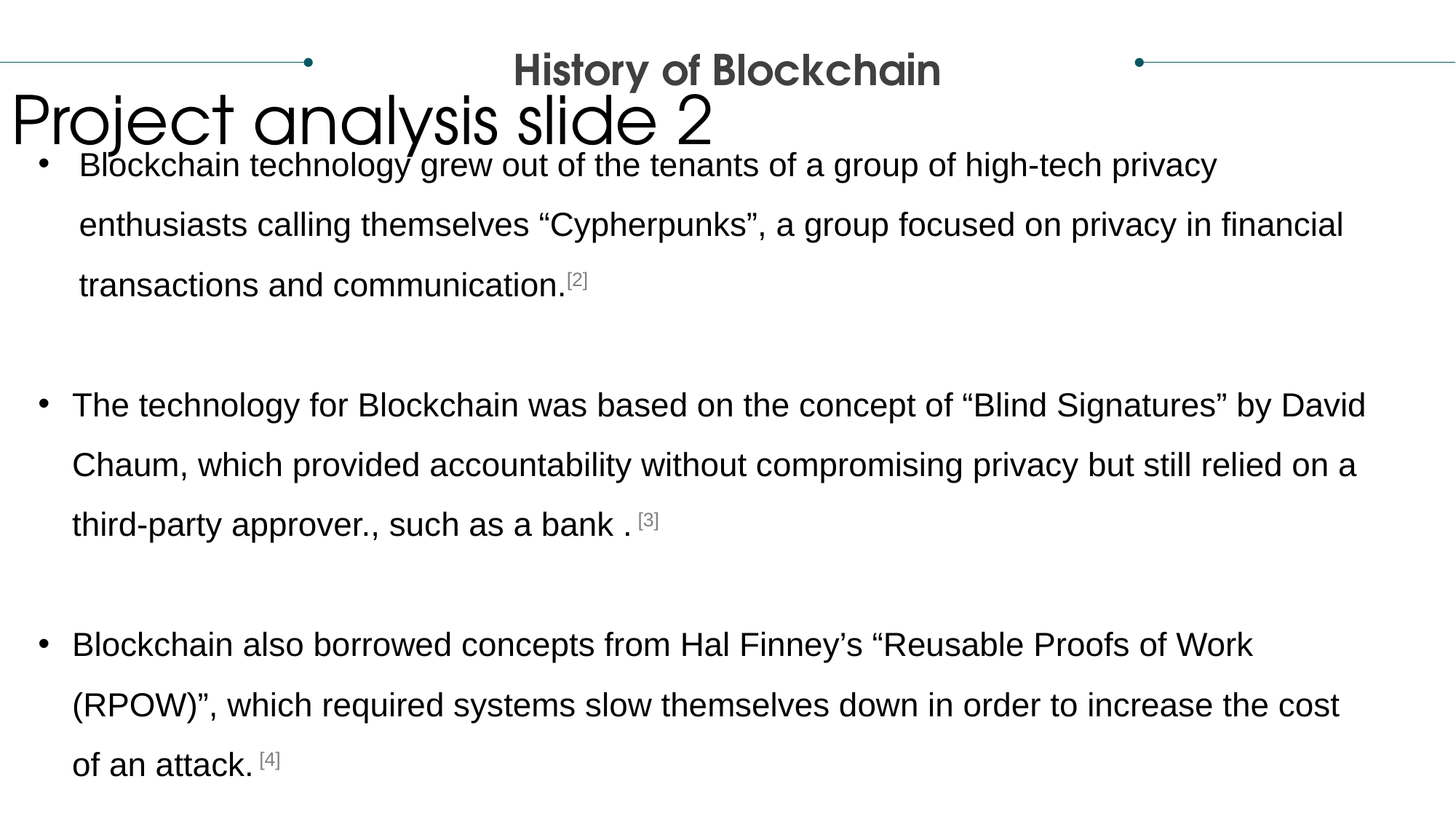

History of Blockchain
Project analysis slide 2
Blockchain technology grew out of the tenants of a group of high-tech privacy enthusiasts calling themselves “Cypherpunks”, a group focused on privacy in financial transactions and communication.[2]

The technology for Blockchain was based on the concept of “Blind Signatures” by David Chaum, which provided accountability without compromising privacy but still relied on a third-party approver., such as a bank . [3]

Blockchain also borrowed concepts from Hal Finney’s “Reusable Proofs of Work (RPOW)”, which required systems slow themselves down in order to increase the cost of an attack. [4]